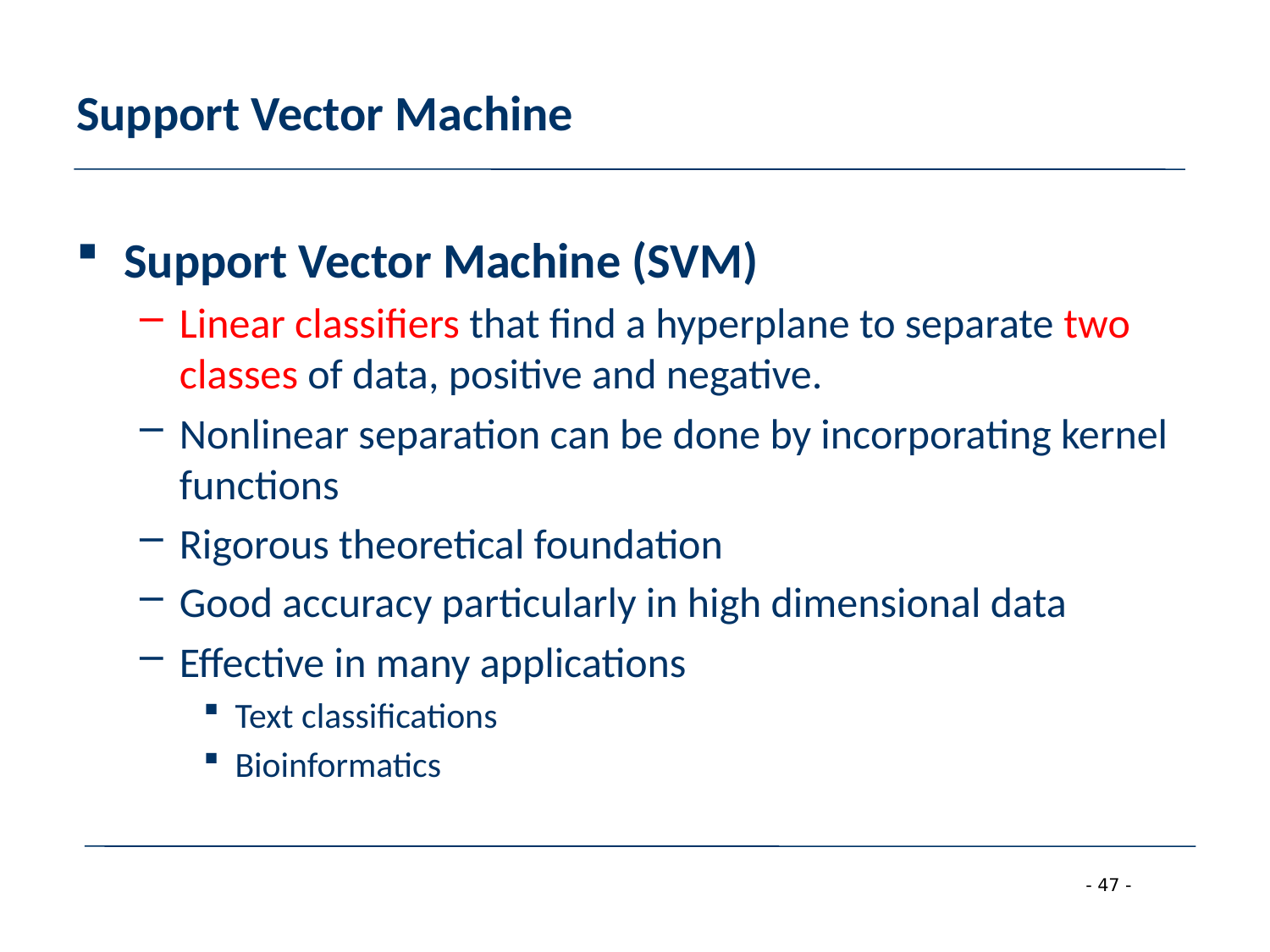

# Support Vector Machine
Support Vector Machine (SVM)
Linear classifiers that find a hyperplane to separate two classes of data, positive and negative.
Nonlinear separation can be done by incorporating kernel functions
Rigorous theoretical foundation
Good accuracy particularly in high dimensional data
Effective in many applications
Text classifications
Bioinformatics